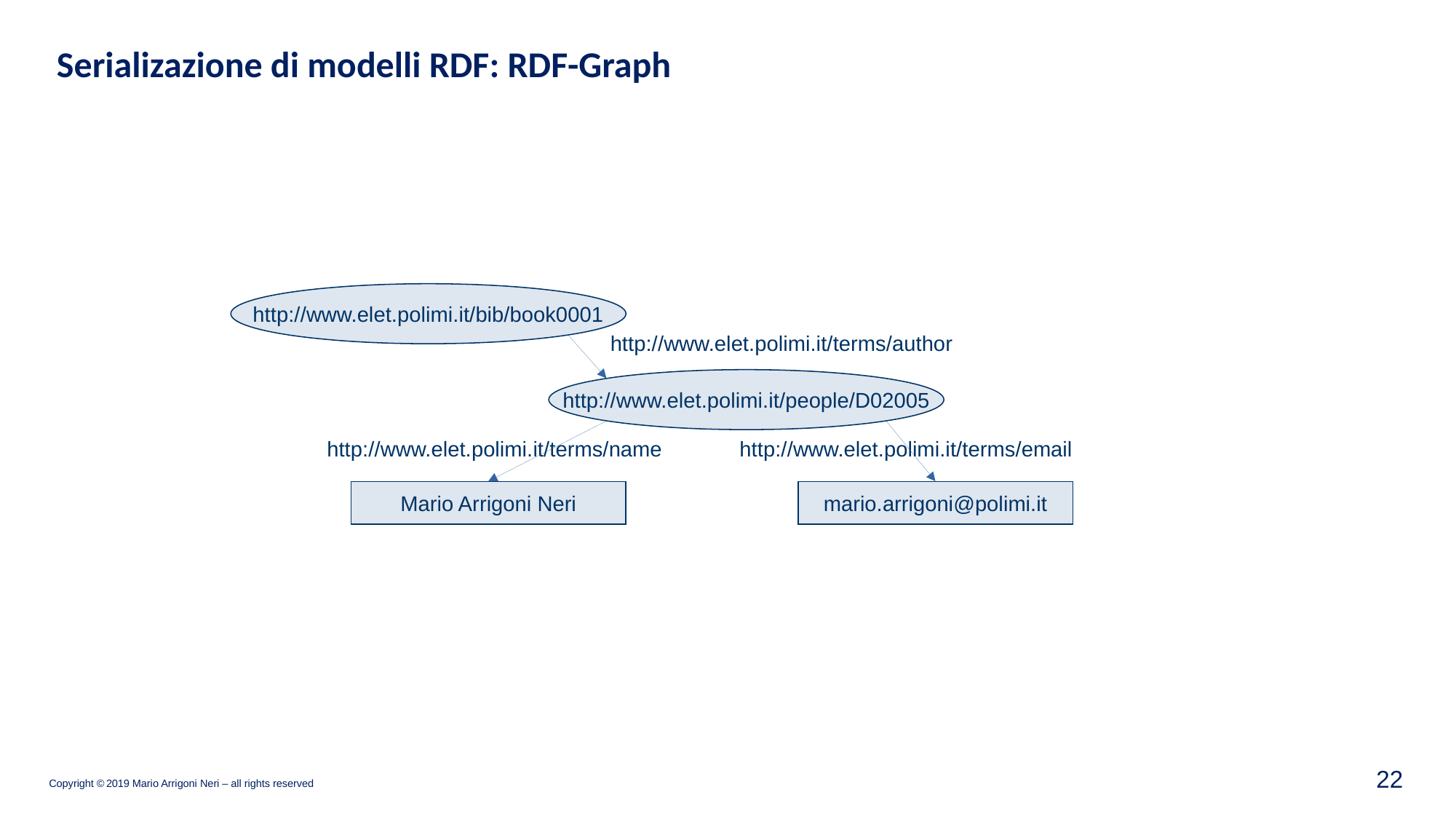

Serializazione di modelli RDF: RDF-Graph
http://www.elet.polimi.it/bib/book0001
http://www.elet.polimi.it/terms/author

http://www.elet.polimi.it/people/D02005

http://www.elet.polimi.it/terms/name
http://www.elet.polimi.it/terms/email
Mario Arrigoni Neri
mario.arrigoni@polimi.it
22